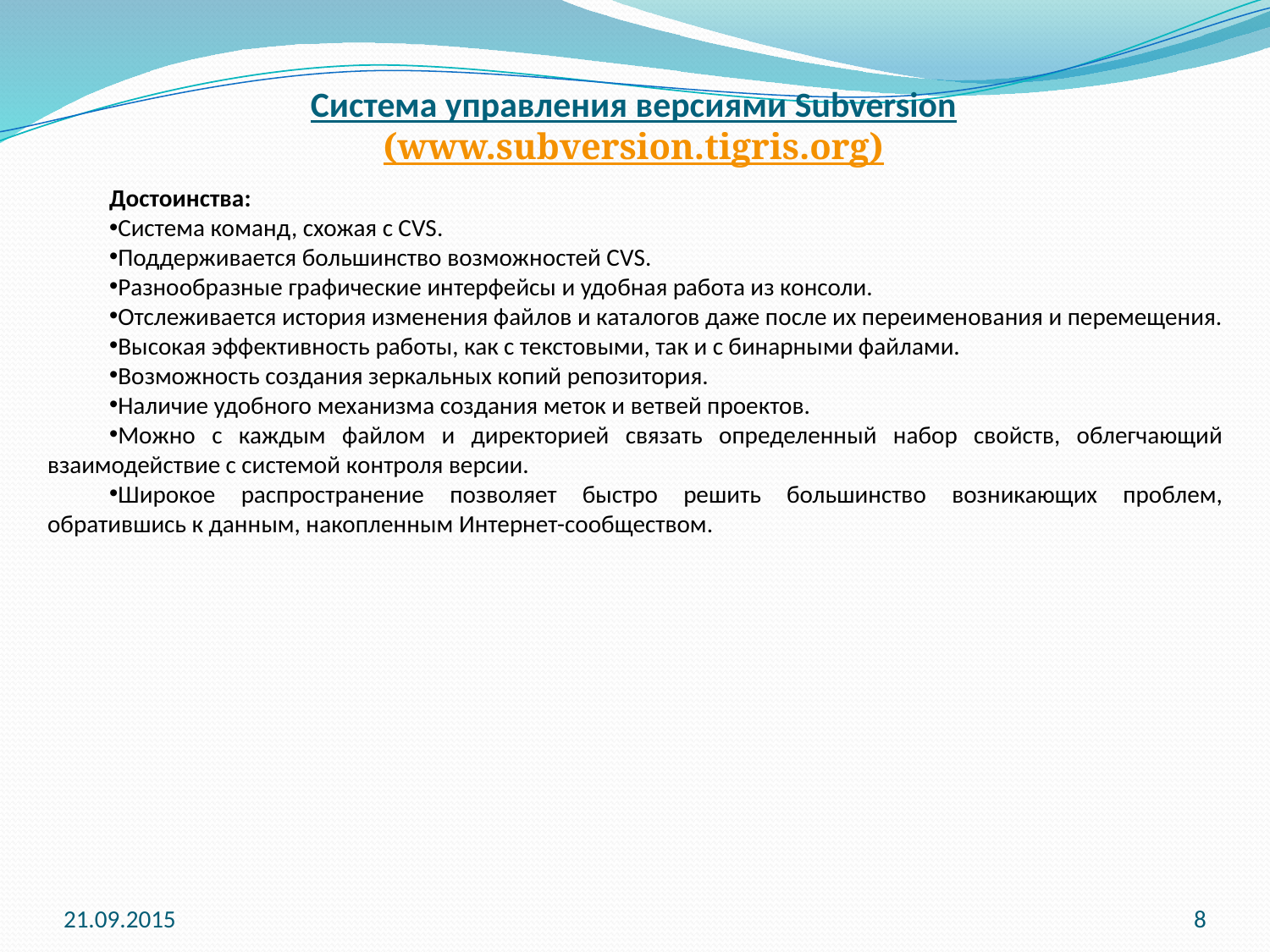

Система управления версиями Subversion
(www.subversion.tigris.org)
Достоинства:
Система команд, схожая с CVS.
Поддерживается большинство возможностей CVS.
Разнообразные графические интерфейсы и удобная работа из консоли.
Отслеживается история изменения файлов и каталогов даже после их переименования и перемещения.
Высокая эффективность работы, как с текстовыми, так и с бинарными файлами.
Возможность создания зеркальных копий репозитория.
Наличие удобного механизма создания меток и ветвей проектов.
Можно с каждым файлом и директорией связать определенный набор свойств, облегчающий взаимодействие с системой контроля версии.
Широкое распространение позволяет быстро решить большинство возникающих проблем, обратившись к данным, накопленным Интернет-сообществом.
21.09.2015
8